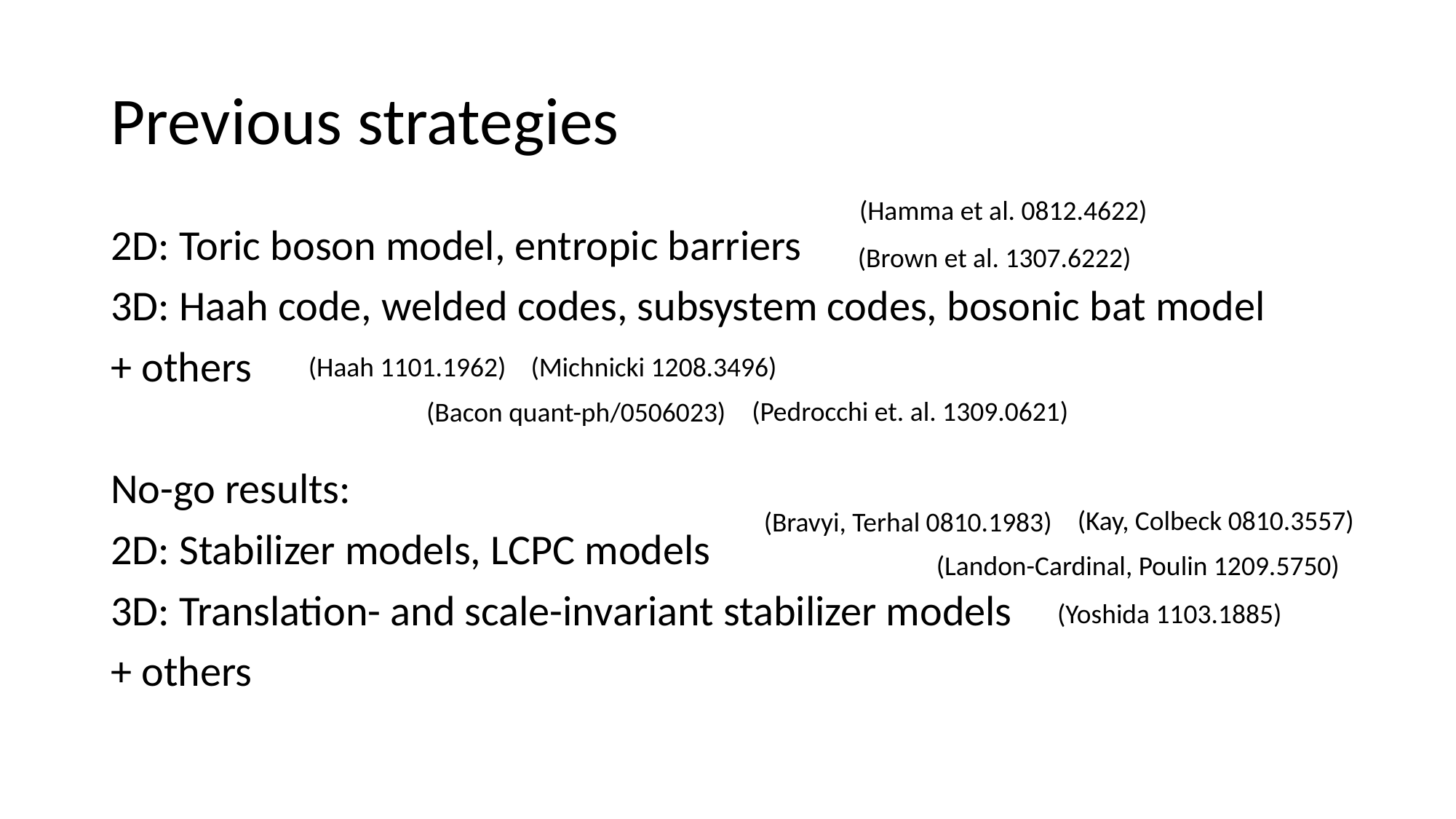

# Previous strategies
(Hamma et al. 0812.4622)
2D: Toric boson model, entropic barriers
3D: Haah code, welded codes, subsystem codes, bosonic bat model
+ others

No-go results:
2D: Stabilizer models, LCPC models
3D: Translation- and scale-invariant stabilizer models
+ others

(Brown et al. 1307.6222)
(Haah 1101.1962)
(Michnicki 1208.3496)
(Pedrocchi et. al. 1309.0621)
(Bacon quant-ph/0506023)
(Kay, Colbeck 0810.3557)
(Bravyi, Terhal 0810.1983)
(Landon-Cardinal, Poulin 1209.5750)
(Yoshida 1103.1885)